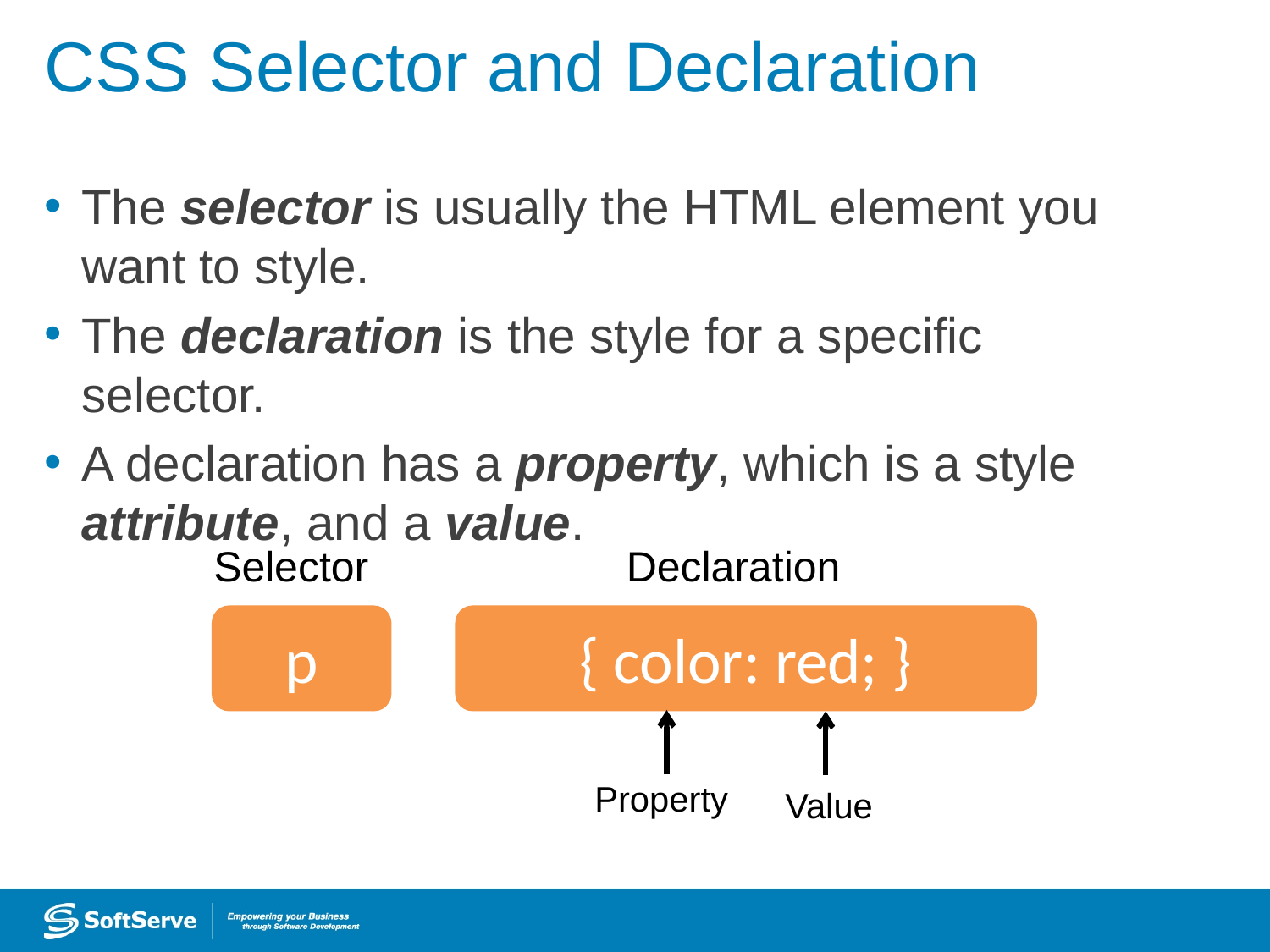

# CSS Selector and Declaration
The selector is usually the HTML element you want to style.
The declaration is the style for a specific selector.
A declaration has a property, which is a style attribute, and a value.
Selector
Declaration
p
{ color: red; }
Property
Value